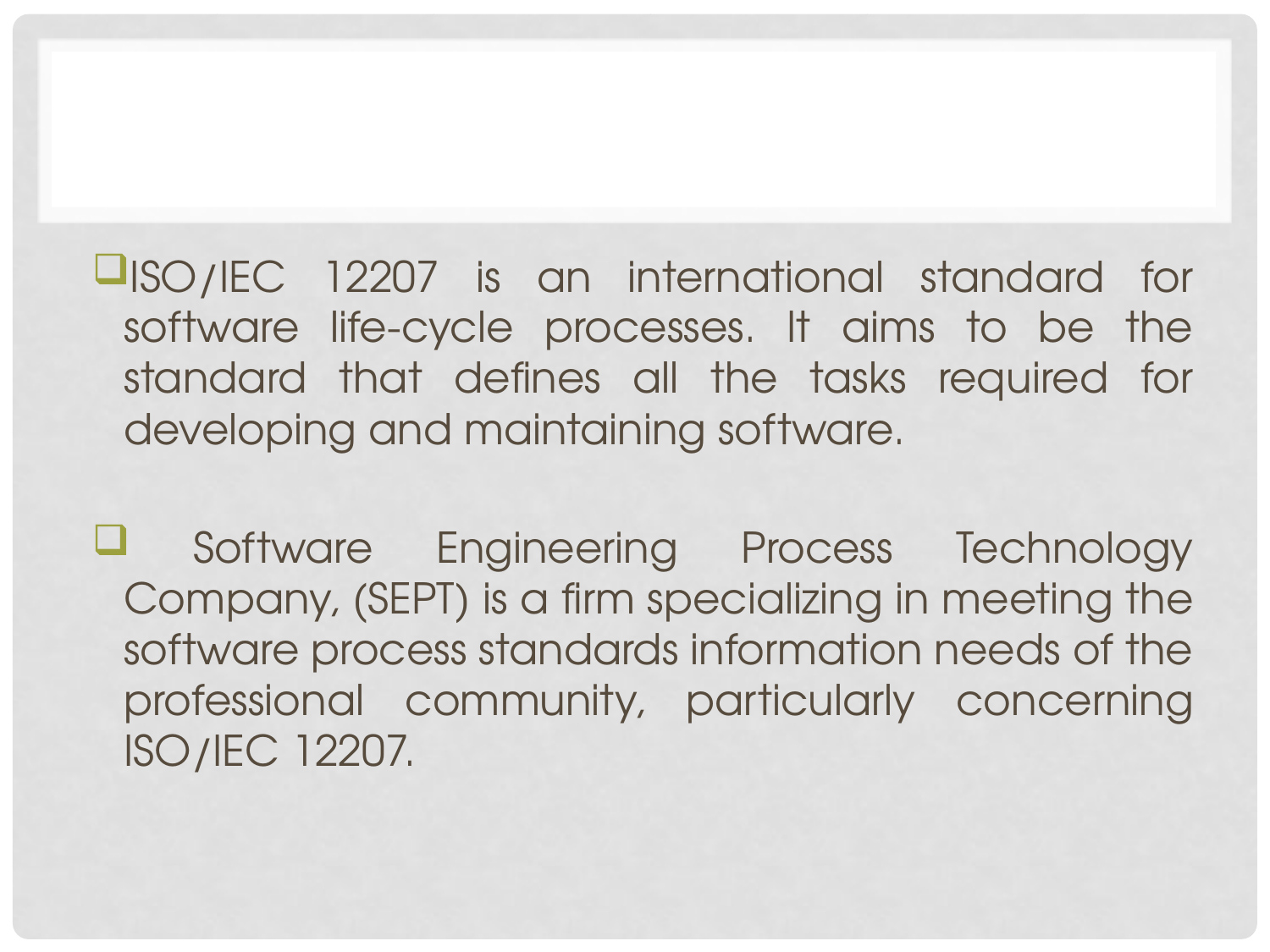

#
ISO/IEC 12207 is an international standard for software life-cycle processes. It aims to be the standard that defines all the tasks required for developing and maintaining software.

 Software Engineering Process Technology Company, (SEPT) is a firm specializing in meeting the software process standards information needs of the professional community, particularly concerning ISO/IEC 12207.